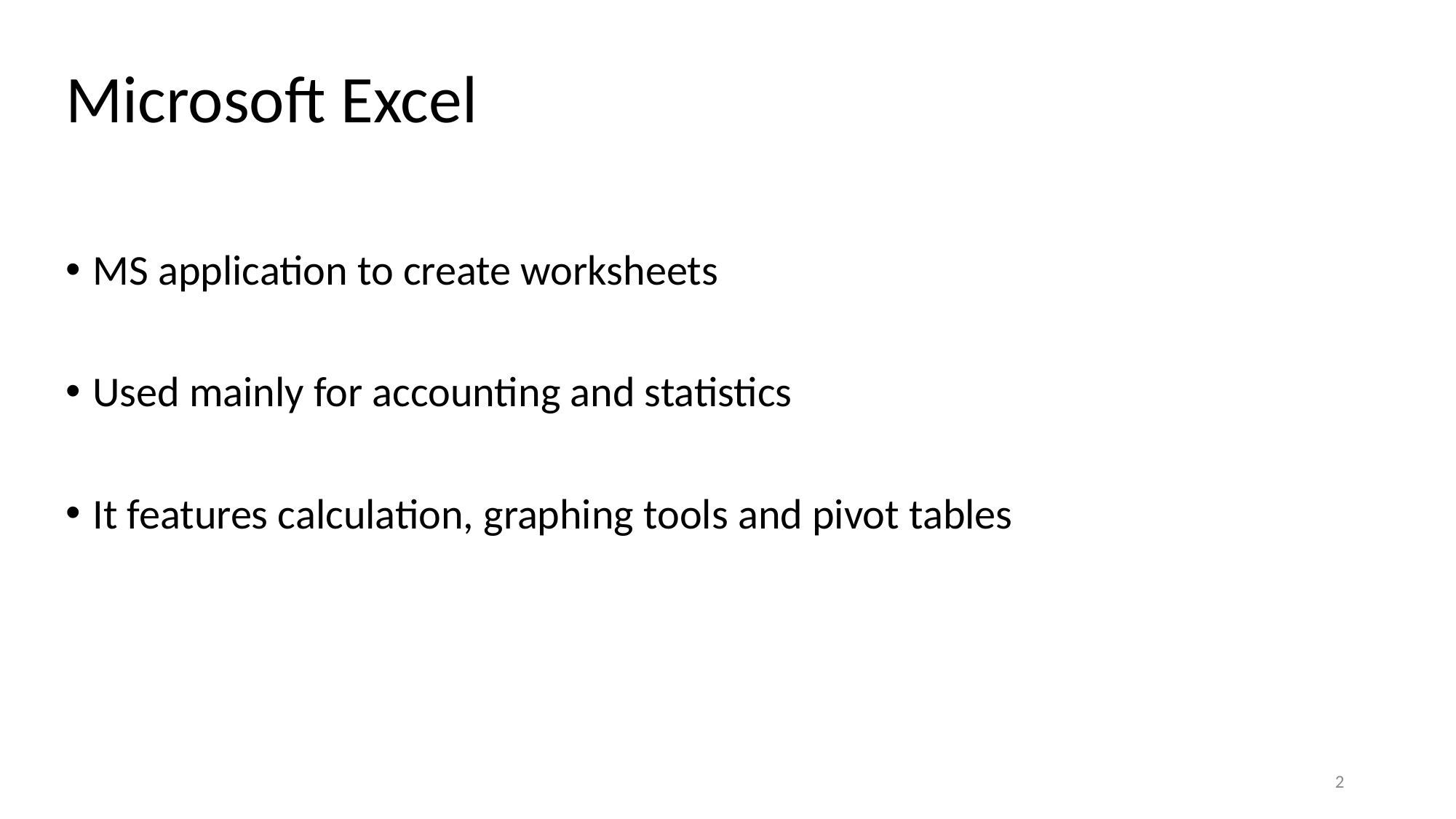

Microsoft Excel

MS application to create worksheets

Used mainly for accounting and statistics

It features calculation, graphing tools and pivot tables

2